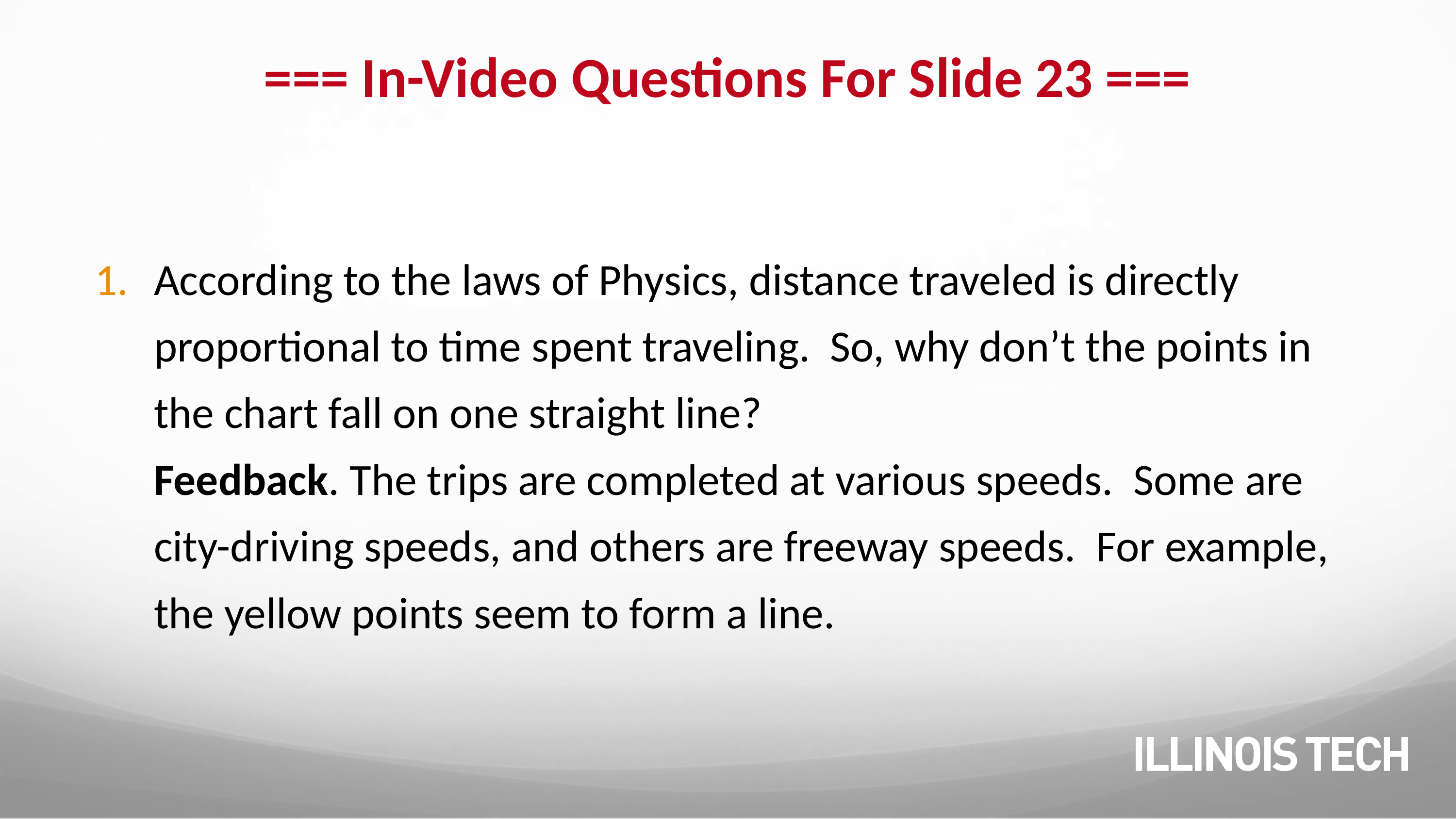

# === In-Video Questions For Slide 23 ===
According to the laws of Physics, distance traveled is directly proportional to time spent traveling.  So, why don’t the points in the chart fall on one straight line?
Feedback. The trips are completed at various speeds.  Some are city-driving speeds, and others are freeway speeds.  For example, the yellow points seem to form a line.